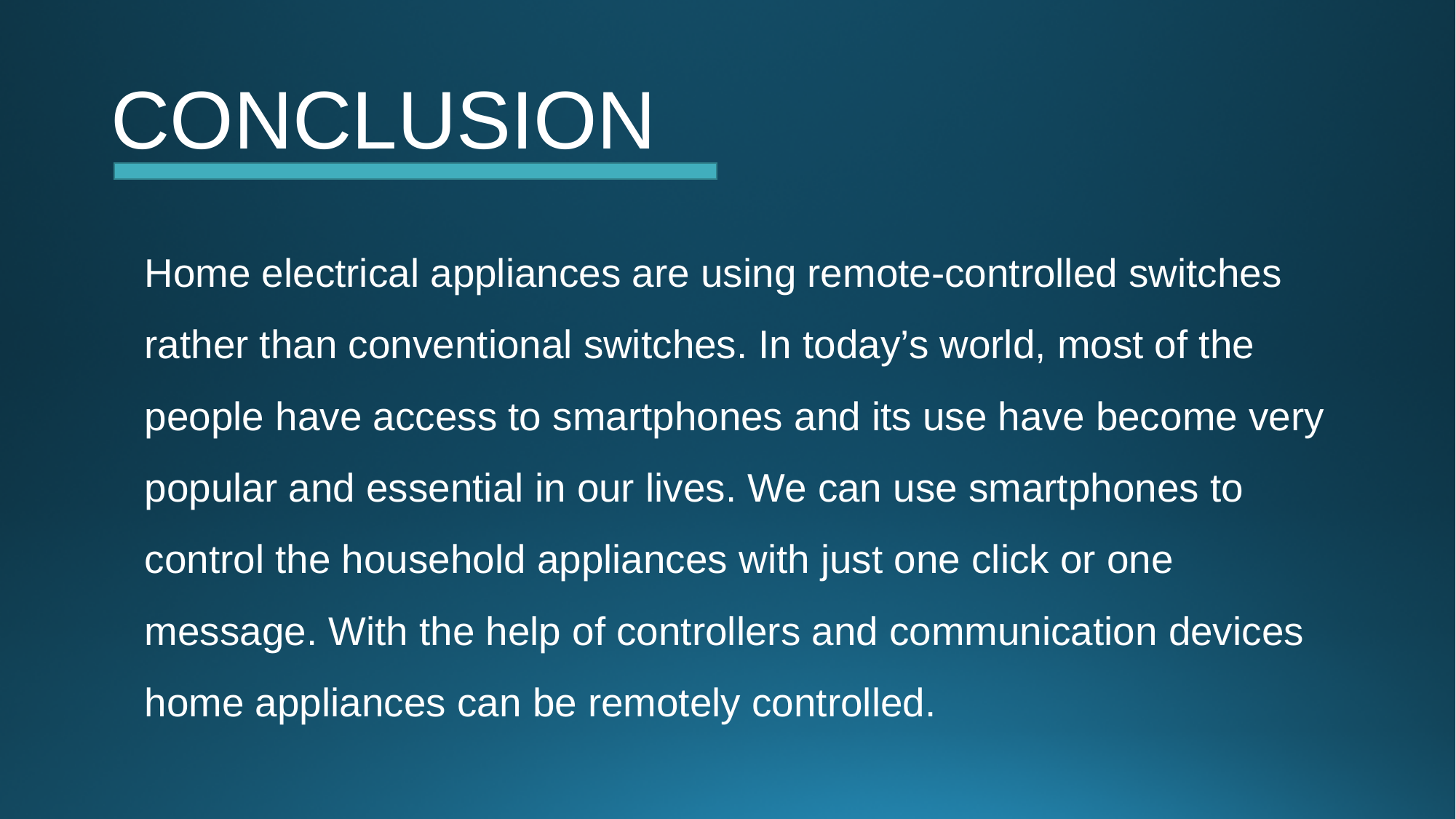

# CONCLUSION

Home electrical appliances are using remote-controlled switches rather than conventional switches. In today’s world, most of the people have access to smartphones and its use have become very popular and essential in our lives. We can use smartphones to control the household appliances with just one click or one message. With the help of controllers and communication devices home appliances can be remotely controlled.